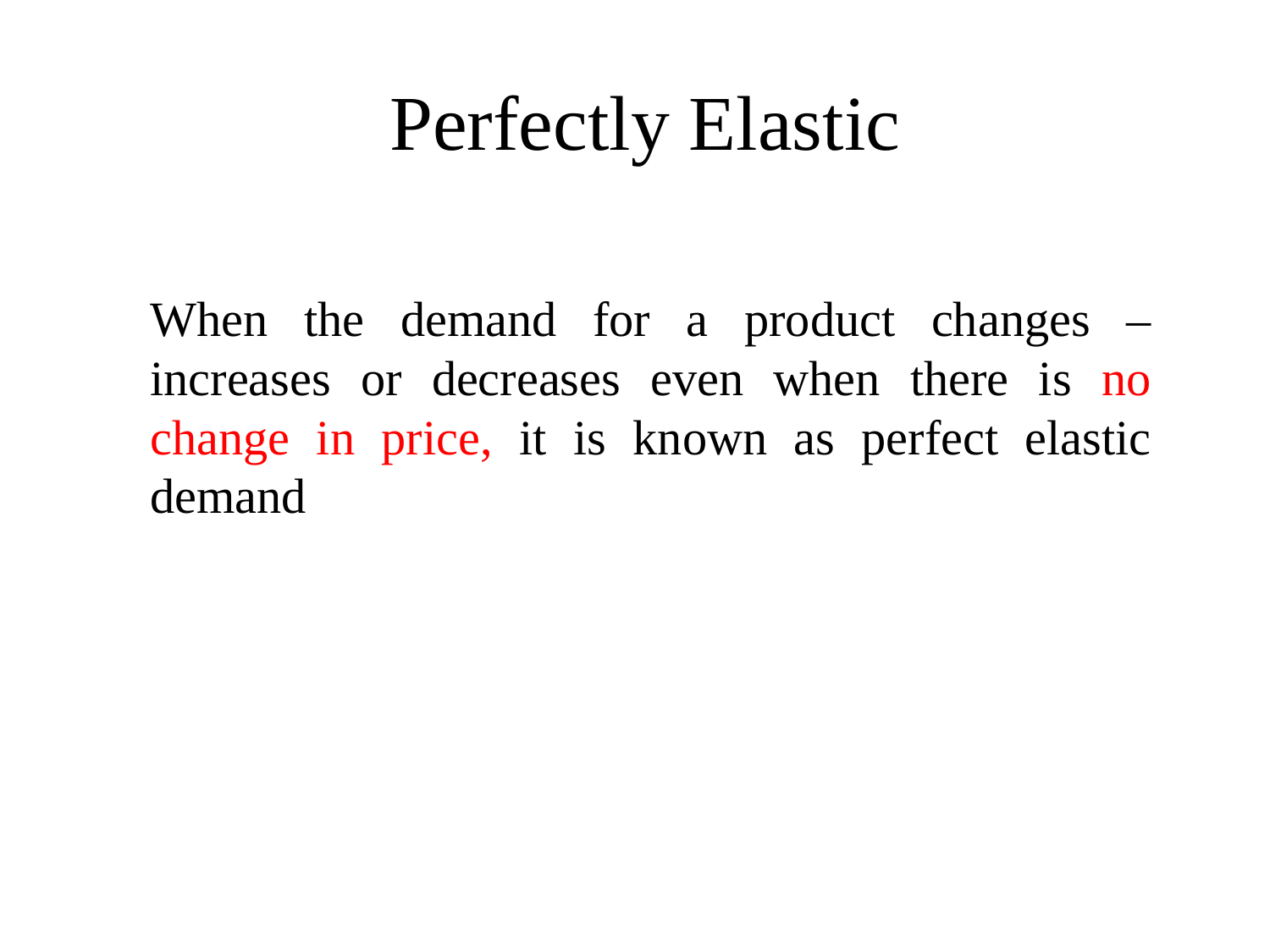

# Perfectly Elastic

When the demand for a product changes –increases or decreases even when there is no change in price, it is known as perfect elastic demand